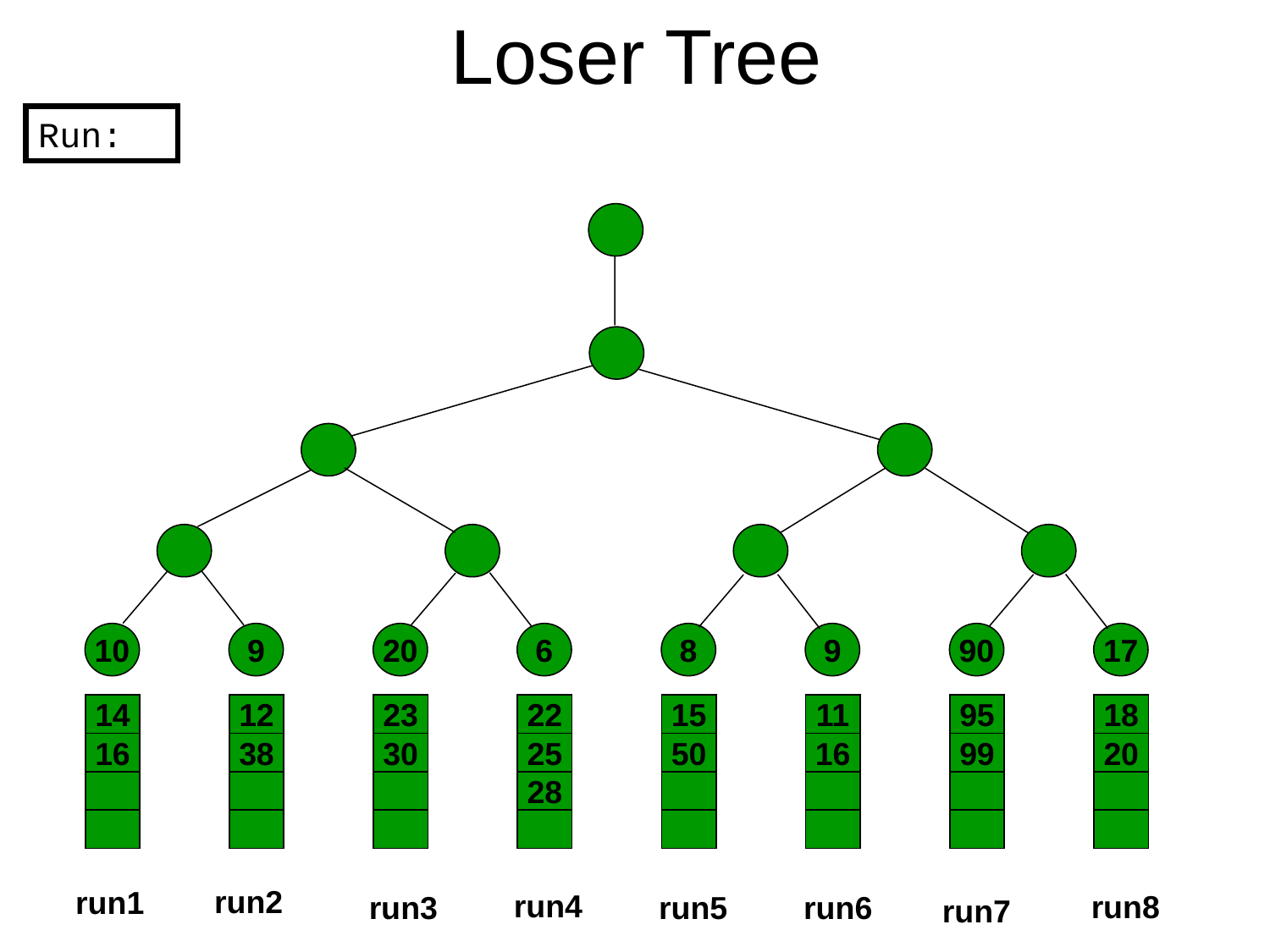

# Loser Tree
Run:

10
9
20
6
8
9
90
17
14
12
23
22
15
11
95
18
16
38
30
25
50
16
99
20

28

run2
run1
run4
run8
run6
run5
run3
run7